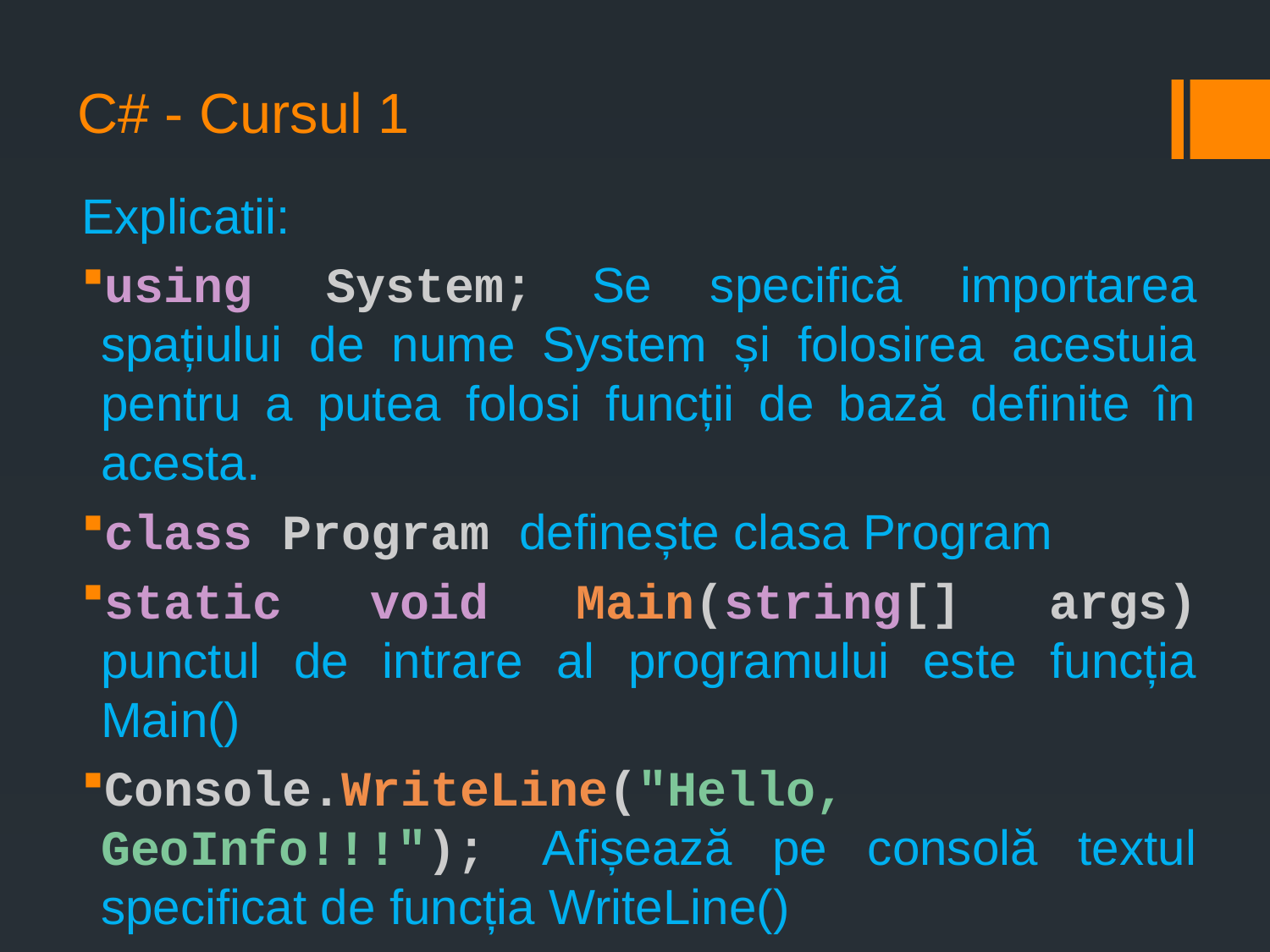

# C# - Cursul 1
Explicatii:
using System; Se specifică importarea spațiului de nume System și folosirea acestuia pentru a putea folosi funcții de bază definite în acesta.
class Program definește clasa Program
static void Main(string[] args) punctul de intrare al programului este funcția Main()
Console.WriteLine("Hello, GeoInfo!!!"); Afișează pe consolă textul specificat de funcția WriteLine()